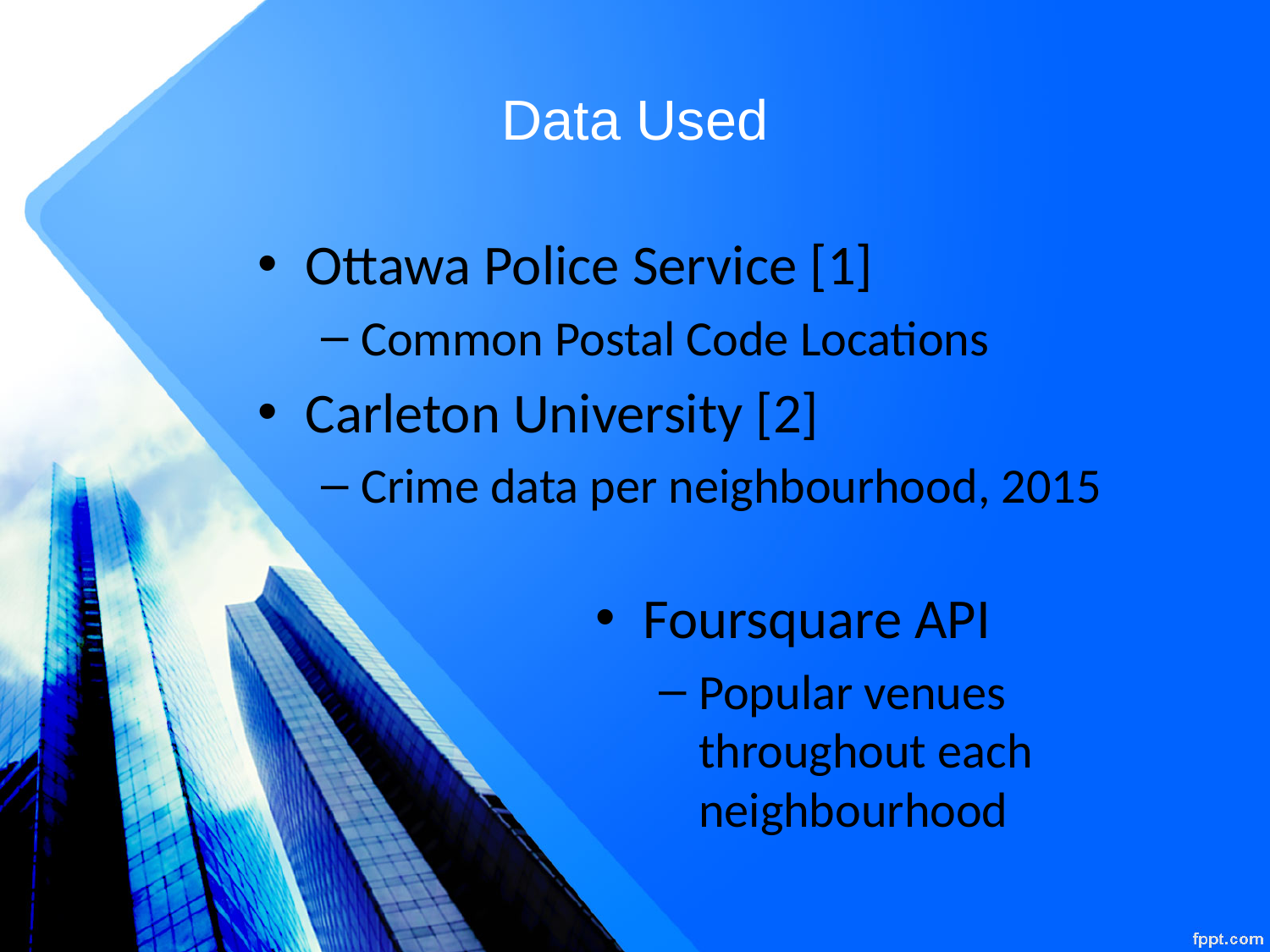

# Data Used
Ottawa Police Service [1]
Common Postal Code Locations
Carleton University [2]
Crime data per neighbourhood, 2015
Foursquare API
Popular venues throughout each neighbourhood